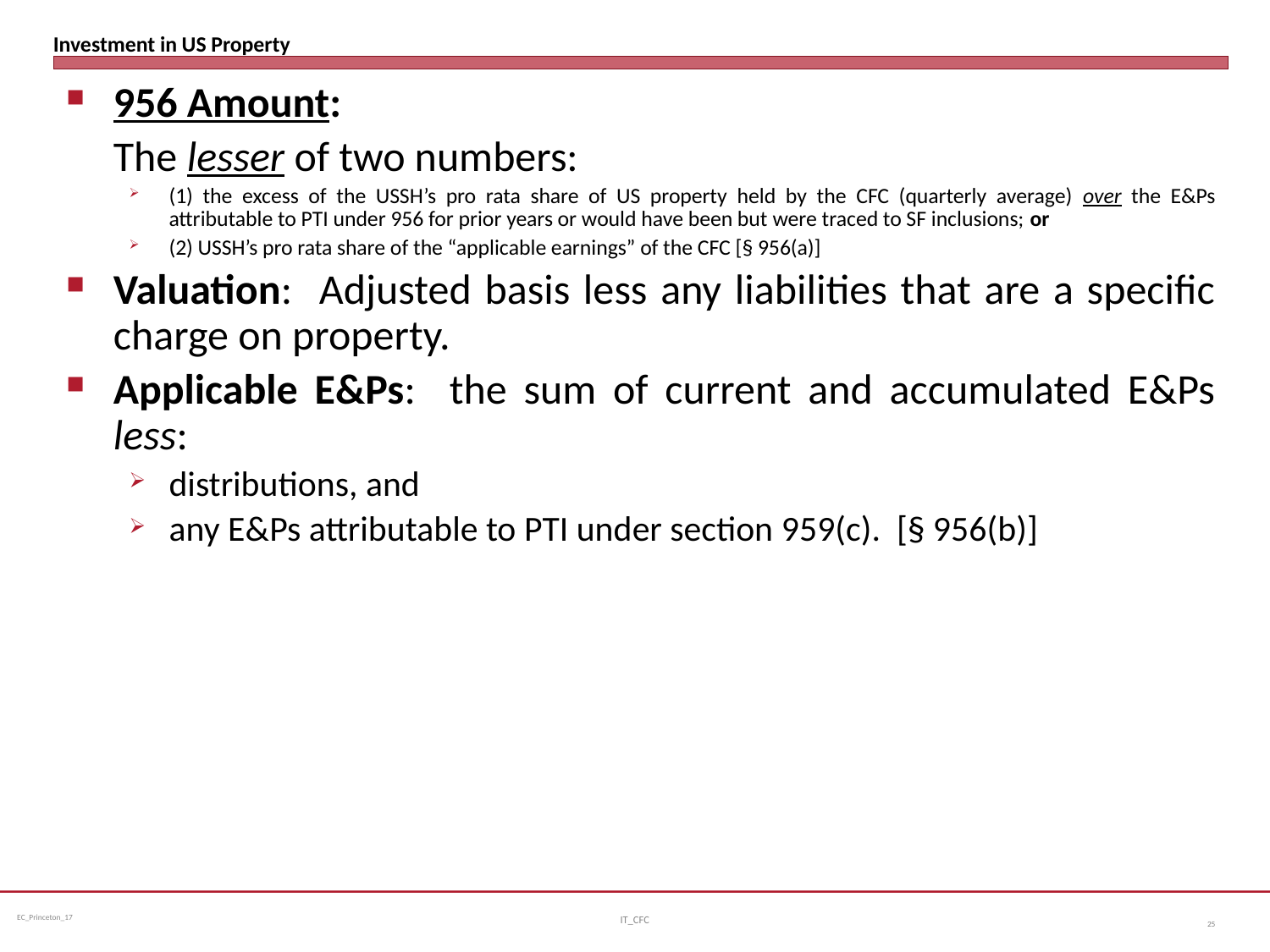

# Investment in US Property
956 Amount:
	The lesser of two numbers:
(1) the excess of the USSH’s pro rata share of US property held by the CFC (quarterly average) over the E&Ps attributable to PTI under 956 for prior years or would have been but were traced to SF inclusions; or
(2) USSH’s pro rata share of the “applicable earnings” of the CFC [§ 956(a)]
Valuation:  Adjusted basis less any liabilities that are a specific charge on property.
Applicable E&Ps:  the sum of current and accumulated E&Ps less:
distributions, and
any E&Ps attributable to PTI under section 959(c).  [§ 956(b)]

IT_CFC
25